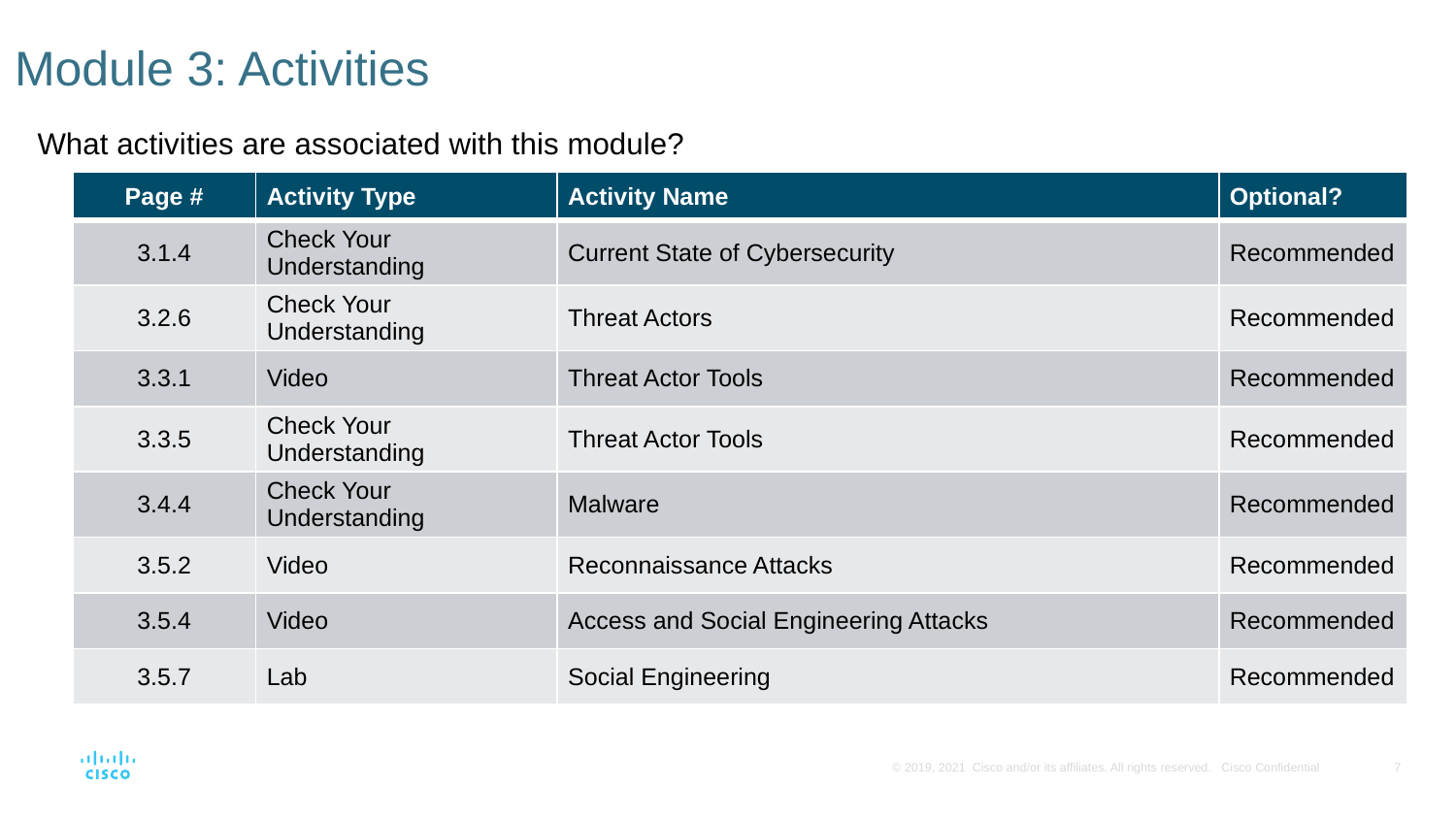

# Module 3: Activities
What activities are associated with this module?

| Page # | Activity Type | Activity Name | Optional? |
| --- | --- | --- | --- |
| 3.1.4 | Check Your Understanding | Current State of Cybersecurity | Recommended |
| 3.2.6 | Check Your Understanding | Threat Actors | Recommended |
| 3.3.1 | Video | Threat Actor Tools | Recommended |
| 3.3.5 | Check Your Understanding | Threat Actor Tools | Recommended |
| 3.4.4 | Check Your Understanding | Malware | Recommended |
| 3.5.2 | Video | Reconnaissance Attacks | Recommended |
| 3.5.4 | Video | Access and Social Engineering Attacks | Recommended |
| 3.5.7 | Lab | Social Engineering | Recommended |